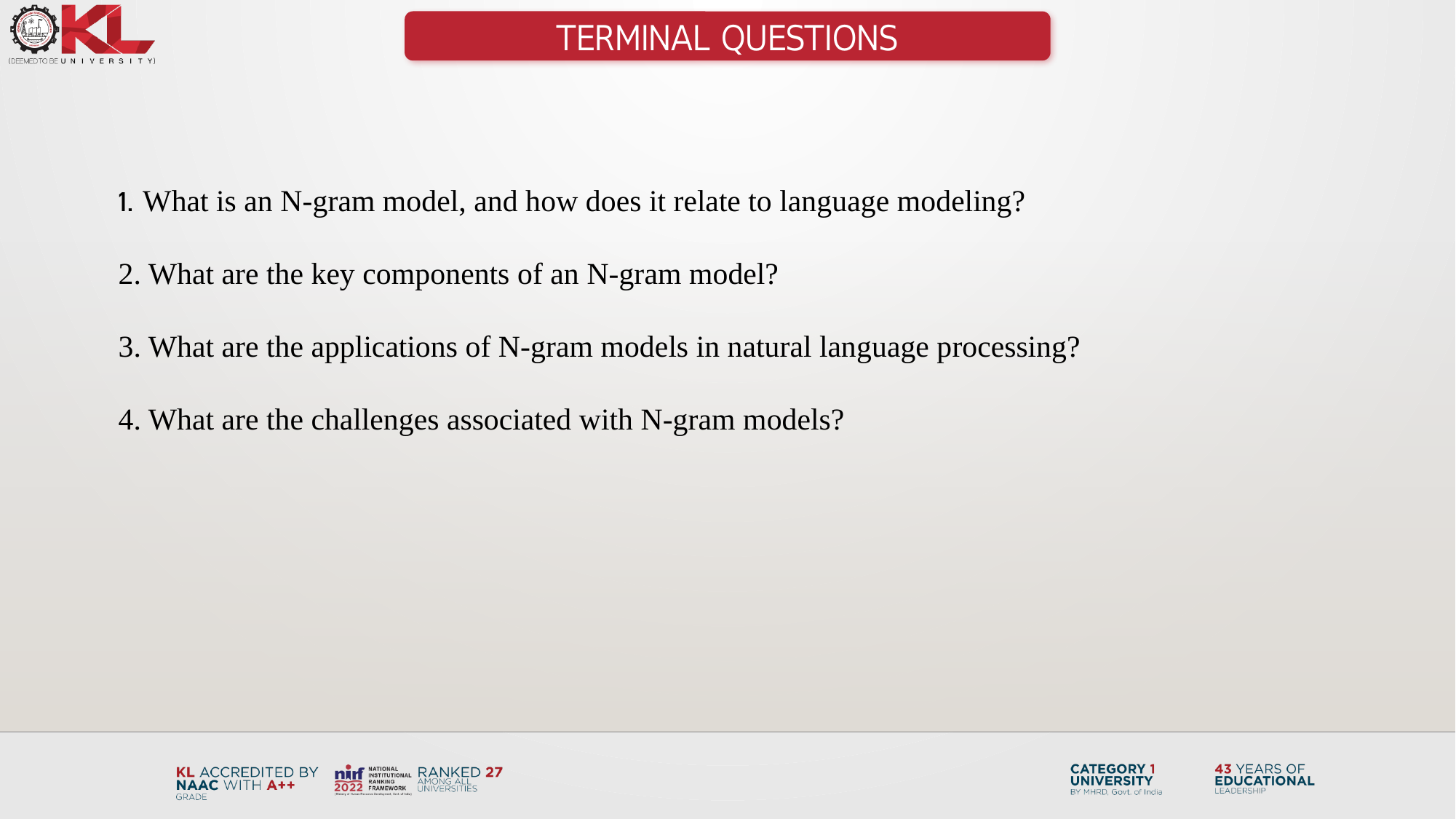

TERMINAL QUESTIONS
1. What is an N-gram model, and how does it relate to language modeling?
2. What are the key components of an N-gram model?
3. What are the applications of N-gram models in natural language processing?
4. What are the challenges associated with N-gram models?